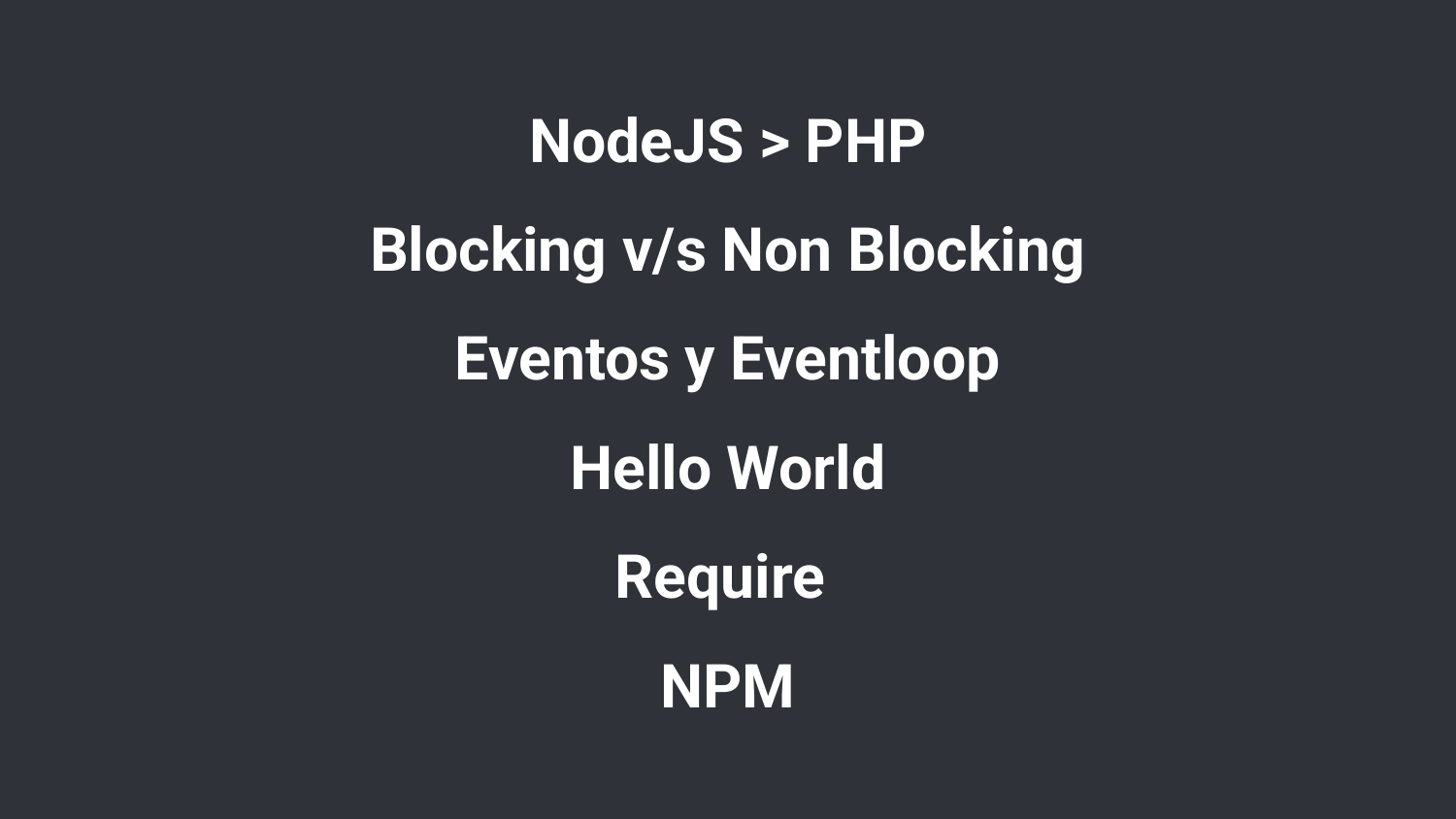

# NodeJS > PHP
Blocking v/s Non Blocking
Eventos y Eventloop
Hello World
Require
NPM